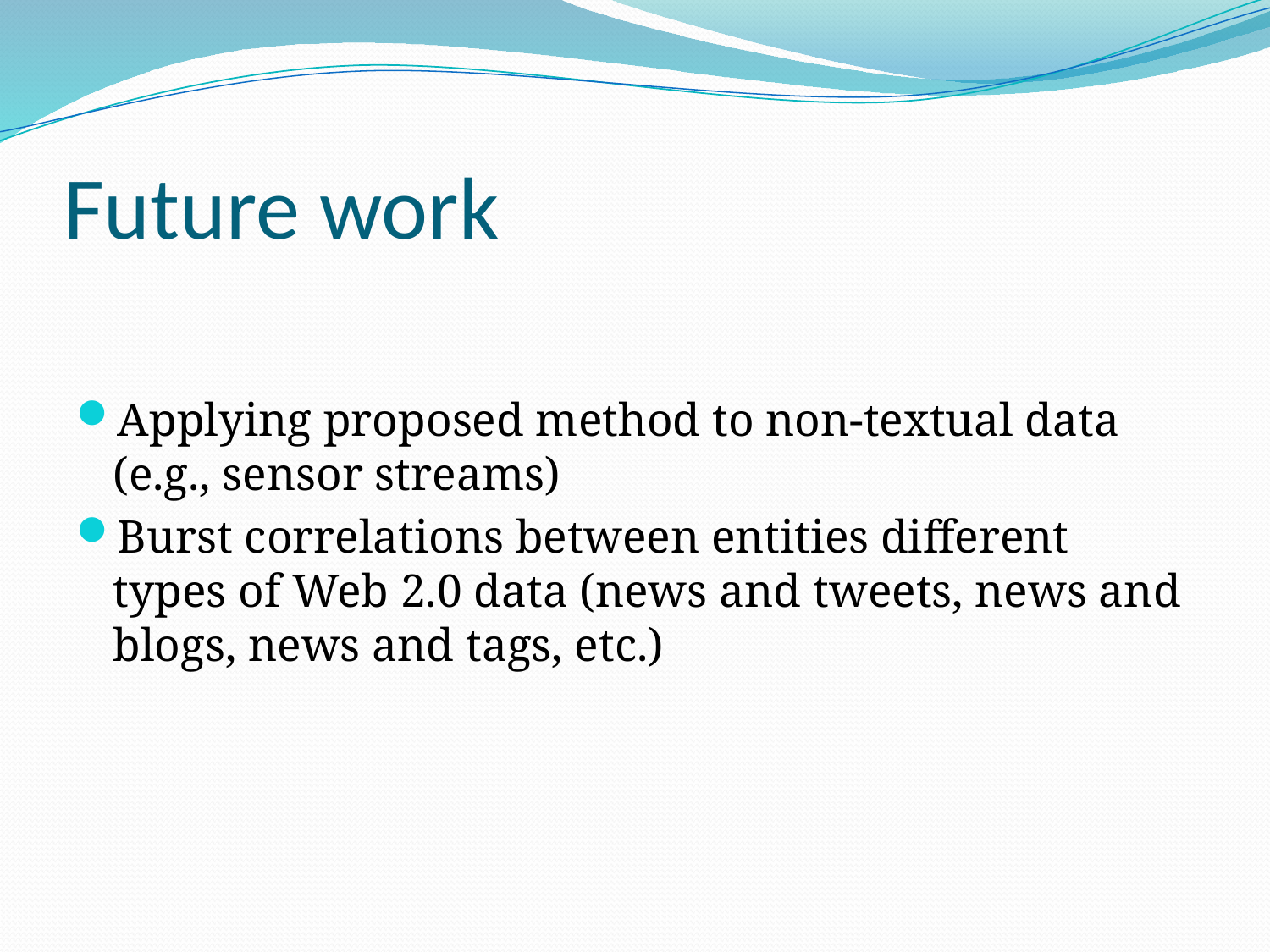

# Future work
Applying proposed method to non-textual data (e.g., sensor streams)
Burst correlations between entities different types of Web 2.0 data (news and tweets, news and blogs, news and tags, etc.)